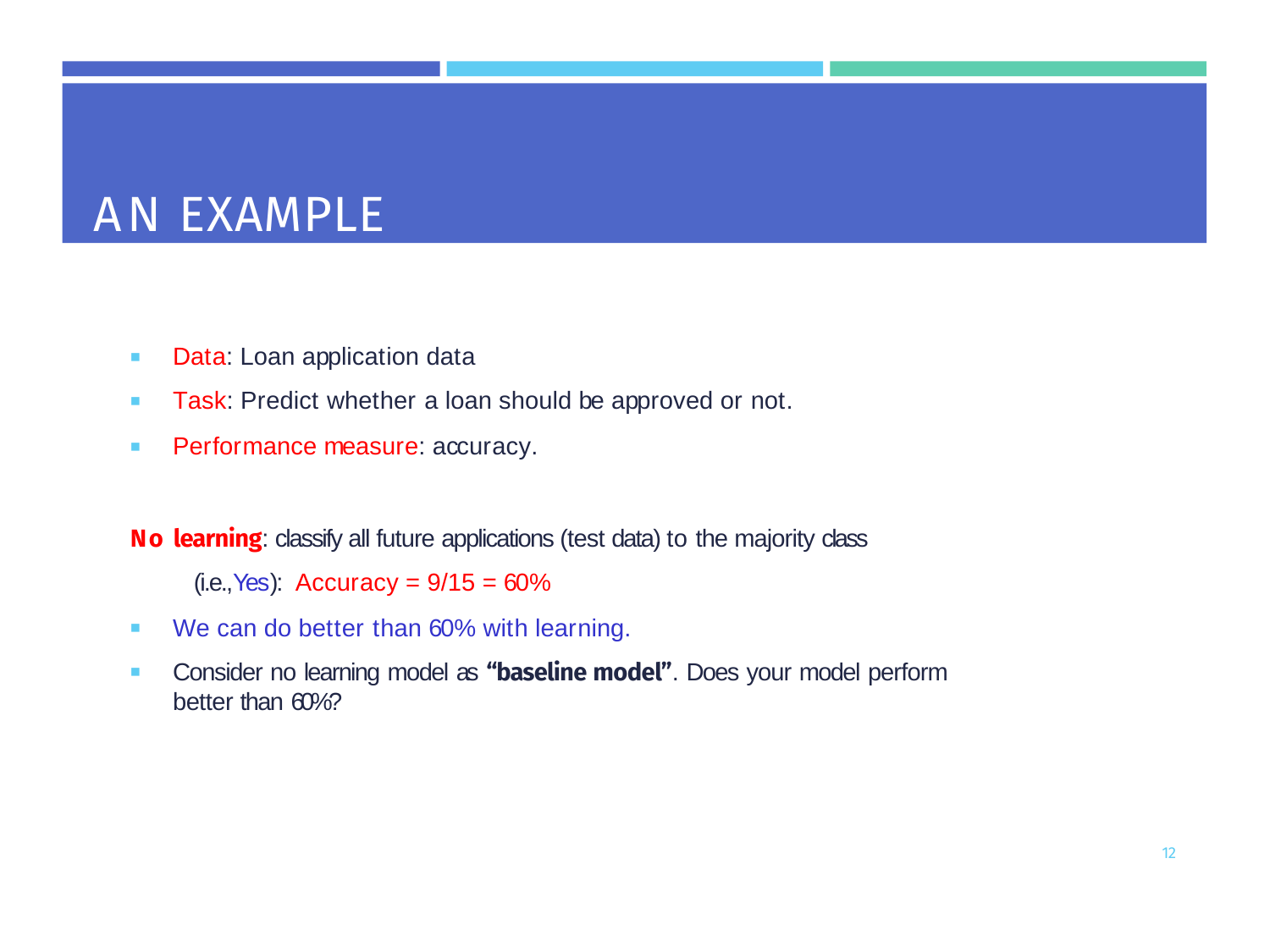

# AN EXAMPLE
Data: Loan application data
Task: Predict whether a loan should be approved or not.
Performance measure: accuracy.

No learning: classify all future applications (test data) to the majority class (i.e.,Yes):  Accuracy = 9/15 = 60%
We can do better than 60% with learning.
Consider no learning model as “baseline model”. Does your model perform better than 60%?
12